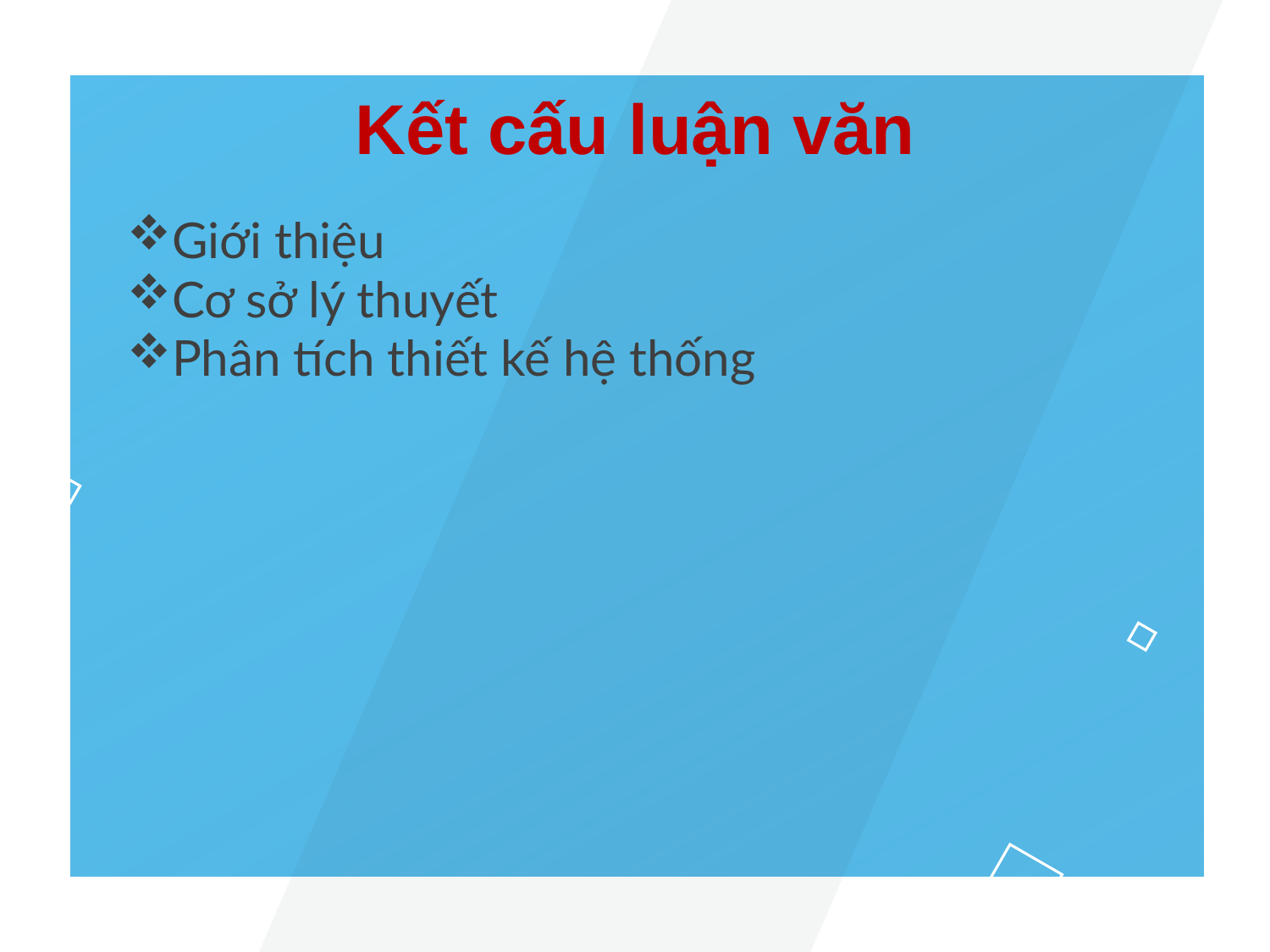

Kết cấu luận văn

Giới thiệu
Cơ sở lý thuyết
Phân tích thiết kế hệ thống